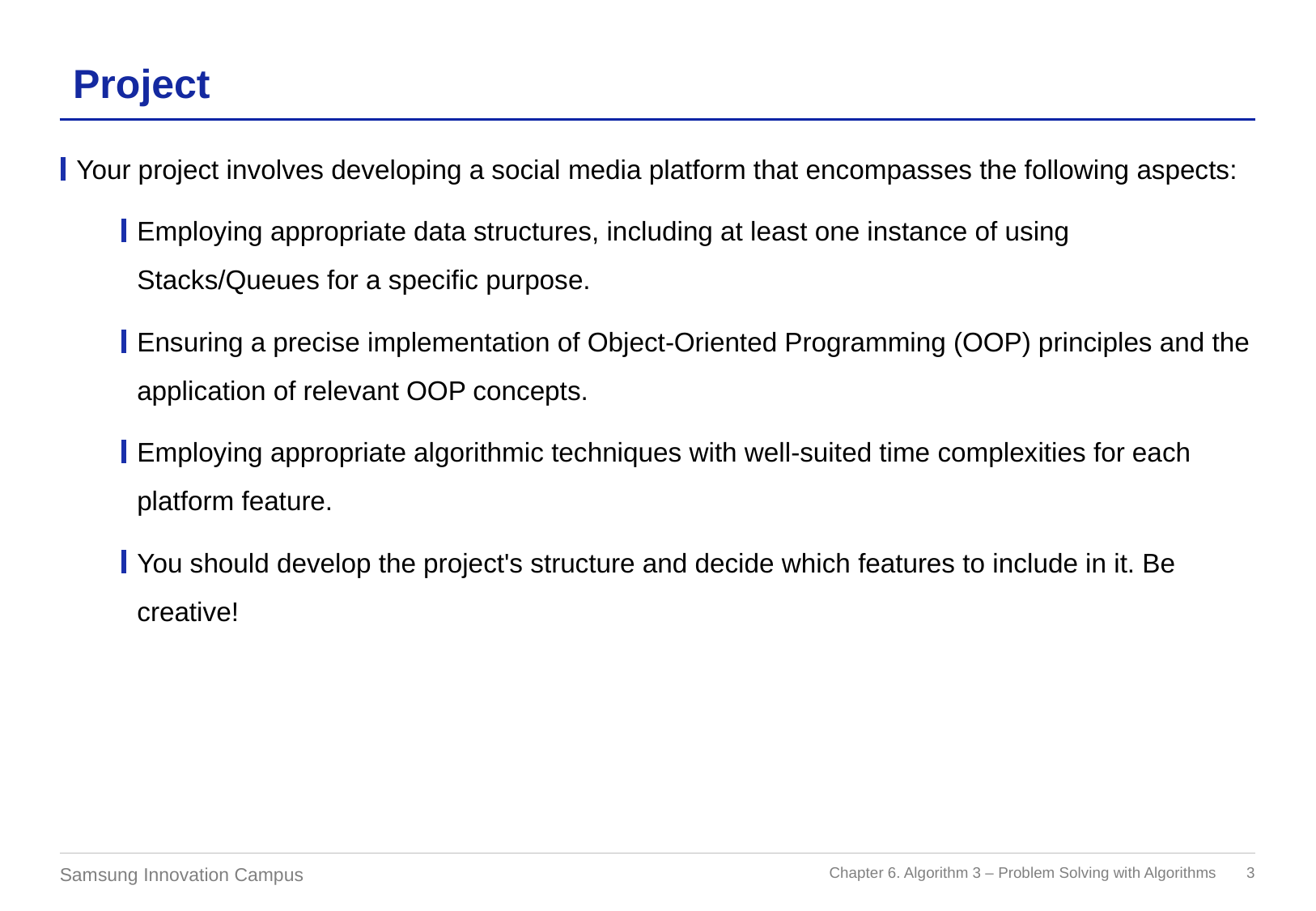

Project
Your project involves developing a social media platform that encompasses the following aspects:
Employing appropriate data structures, including at least one instance of using Stacks/Queues for a specific purpose.
Ensuring a precise implementation of Object-Oriented Programming (OOP) principles and the application of relevant OOP concepts.
Employing appropriate algorithmic techniques with well-suited time complexities for each platform feature.
You should develop the project's structure and decide which features to include in it. Be creative!